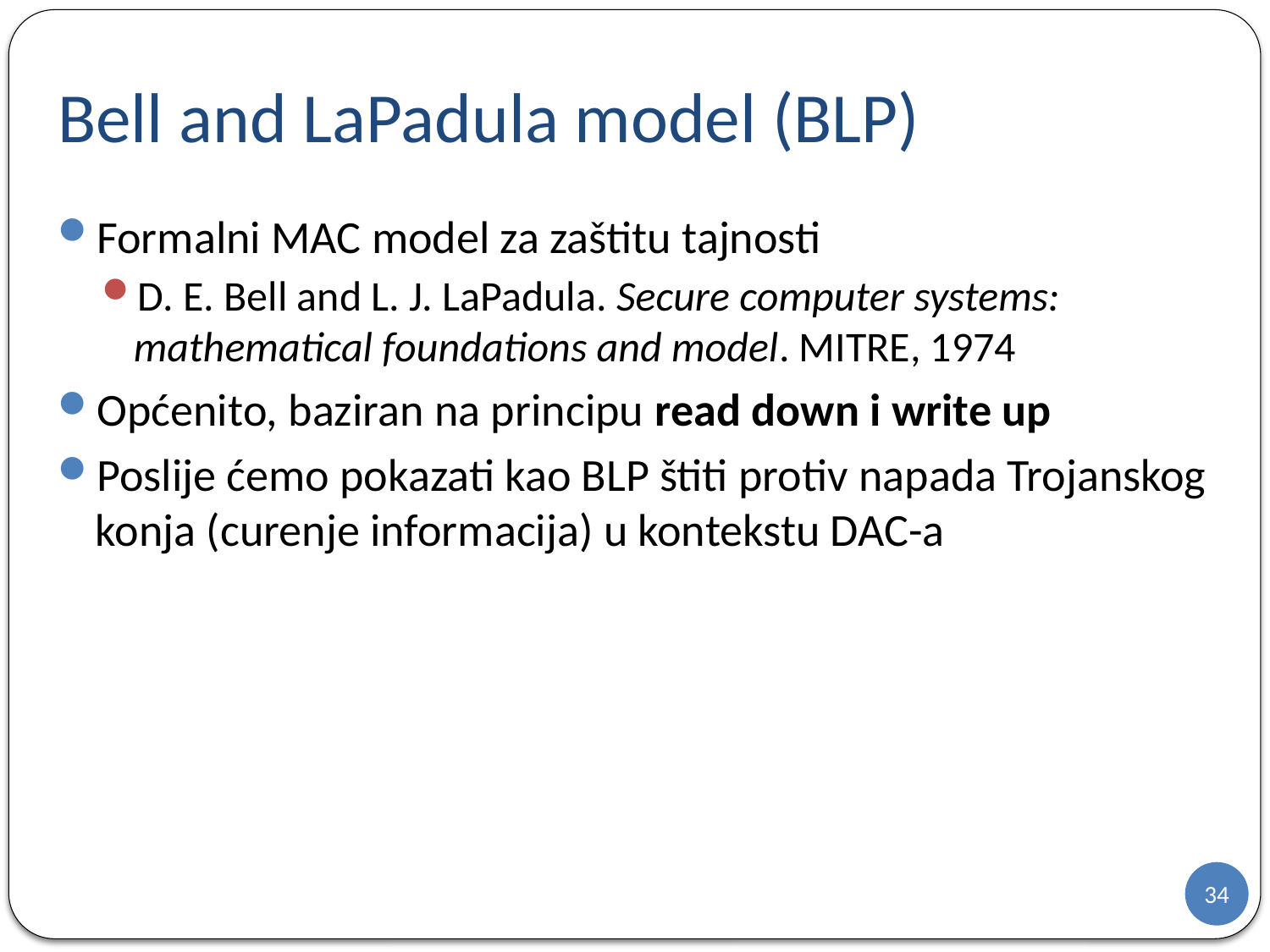

# Bell and LaPadula model (BLP)
Formalni MAC model za zaštitu tajnosti
D. E. Bell and L. J. LaPadula. Secure computer systems: mathematical foundations and model. MITRE, 1974
Općenito, baziran na principu read down i write up
Poslije ćemo pokazati kao BLP štiti protiv napada Trojanskog konja (curenje informacija) u kontekstu DAC-a

34